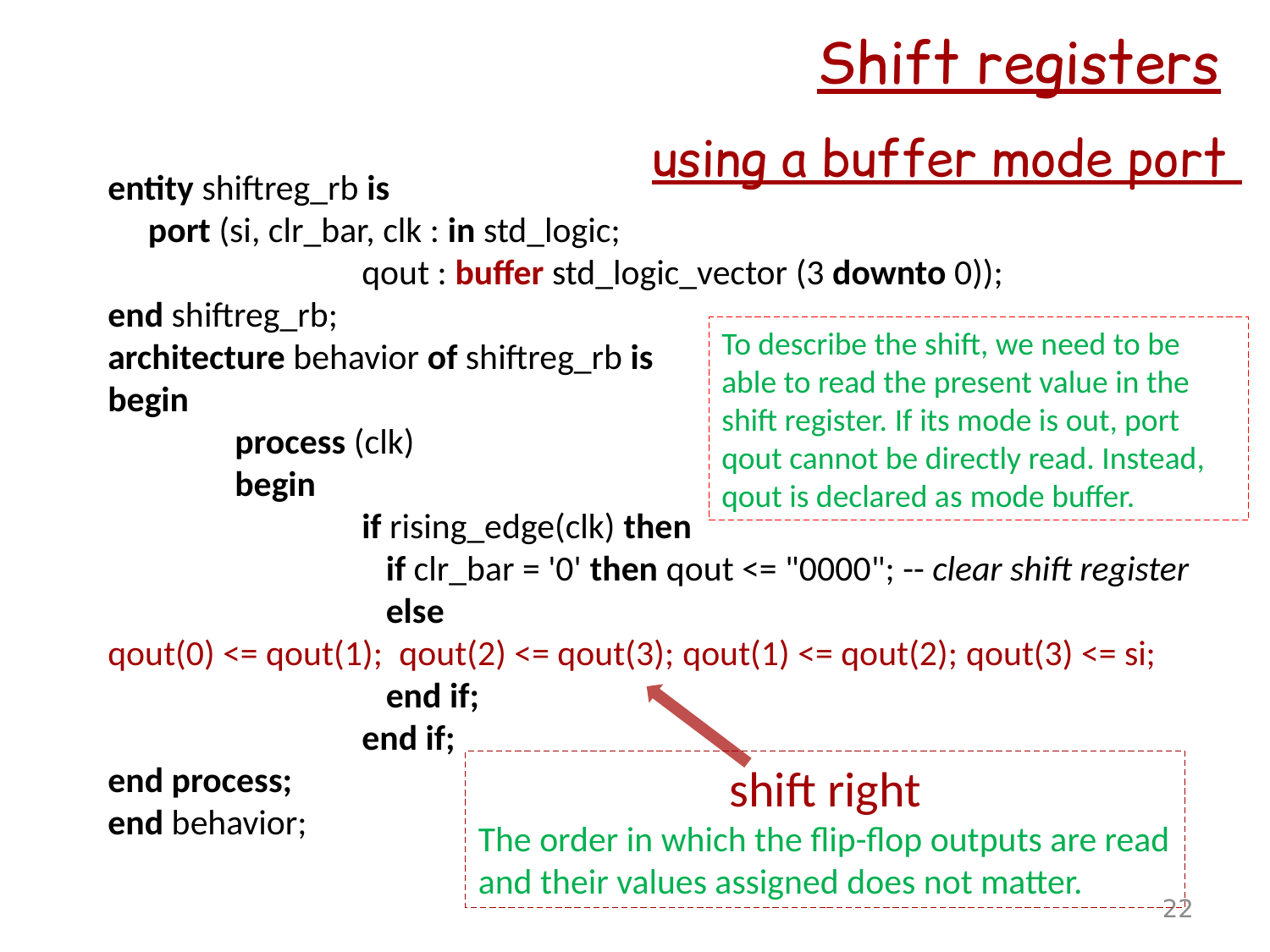

# Shift registers
using a buffer mode port
entity shiftreg_rb is
     port (si, clr_bar, clk : in std_logic;
		qout : buffer std_logic_vector (3 downto 0));
end shiftreg_rb;
architecture behavior of shiftreg_rb is
begin
	process (clk)
	begin
		if rising_edge(clk) then
		   if clr_bar = '0' then qout <= "0000"; -- clear shift register
		   else
qout(0) <= qout(1);  qout(2) <= qout(3); qout(1) <= qout(2); qout(3) <= si;
		   end if;
		end if;
end process;
end behavior;
To describe the shift, we need to be able to read the present value in the shift register. If its mode is out, port qout cannot be directly read. Instead, qout is declared as mode buffer.

shift right
The order in which the flip-flop outputs are read and their values assigned does not matter.
22